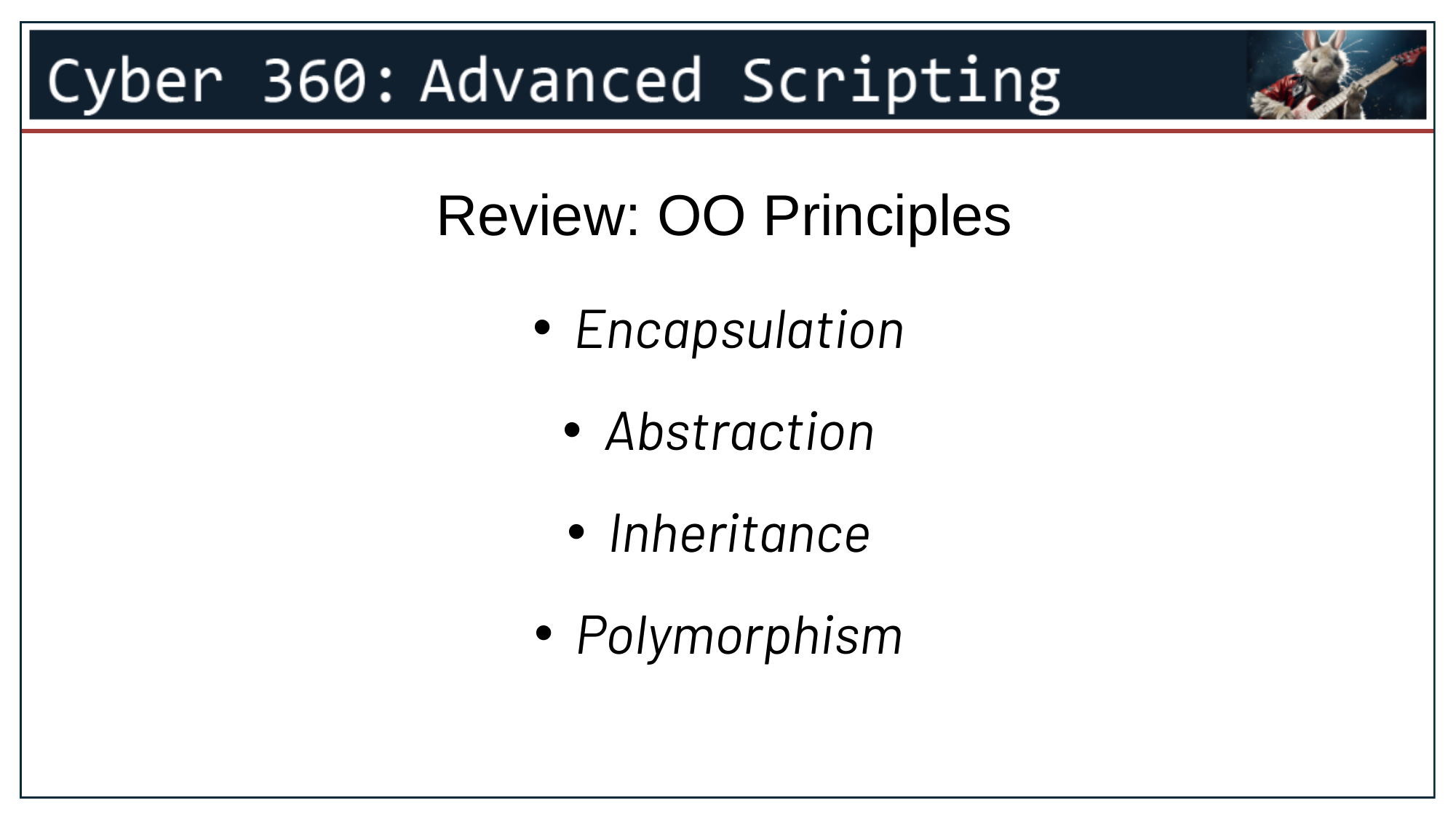

2
Review: OO Principles
Encapsulation

Abstraction

Inheritance

Polymorphism